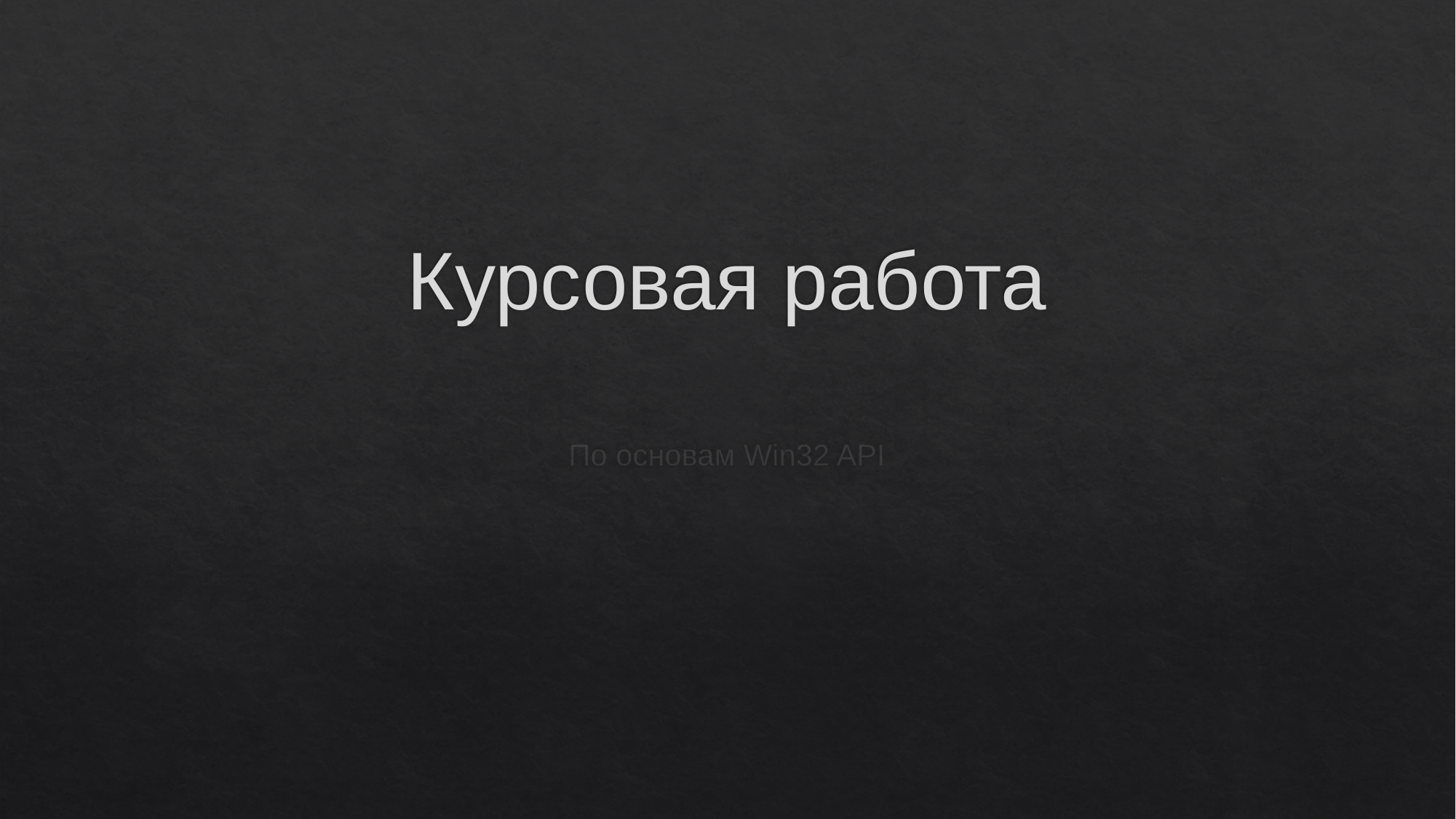

# Курсовая работа
По основам Win32 API